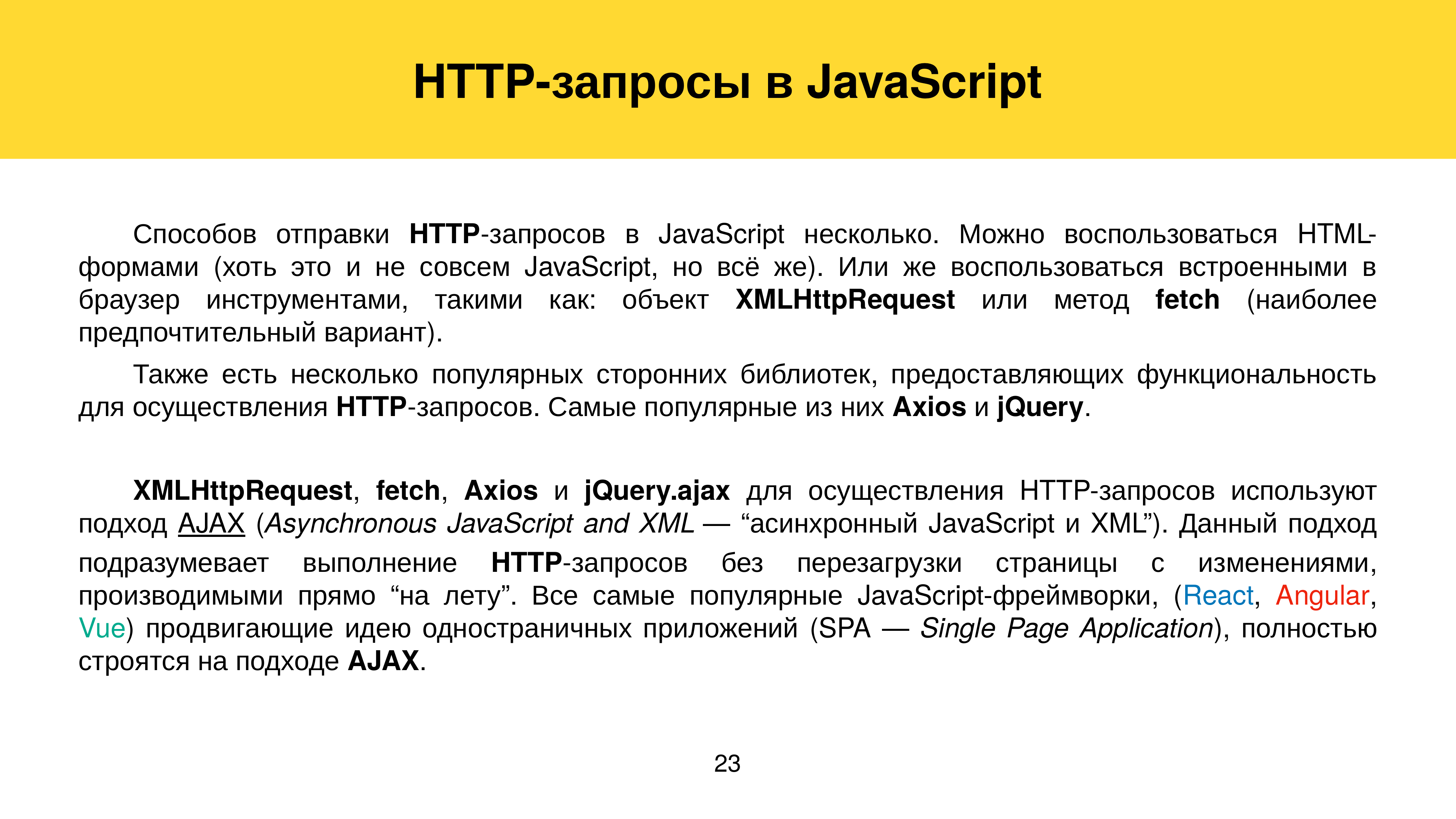

HTTP-запросы в JavaScript
	Способов отправки HTTP-запросов в JavaScript несколько. Можно воспользоваться HTML-формами (хоть это и не совсем JavaScript, но всё же). Или же воспользоваться встроенными в браузер инструментами, такими как: объект XMLHttpRequest или метод fetch (наиболее предпочтительный вариант).
	Также есть несколько популярных сторонних библиотек, предоставляющих функциональность для осуществления HTTP-запросов. Самые популярные из них Axios и jQuery.

	XMLHttpRequest, fetch, Axios и jQuery.ajax для осуществления HTTP-запросов используют подход AJAX (Asynchronous JavaScript and XML — “асинхронный JavaScript и XML”). Данный подход подразумевает выполнение HTTP-запросов без перезагрузки страницы с изменениями, производимыми прямо “на лету”. Все самые популярные JavaScript-фреймворки, (React, Angular, Vue) продвигающие идею одностраничных приложений (SPA — Single Page Application), полностью строятся на подходе AJAX.

23